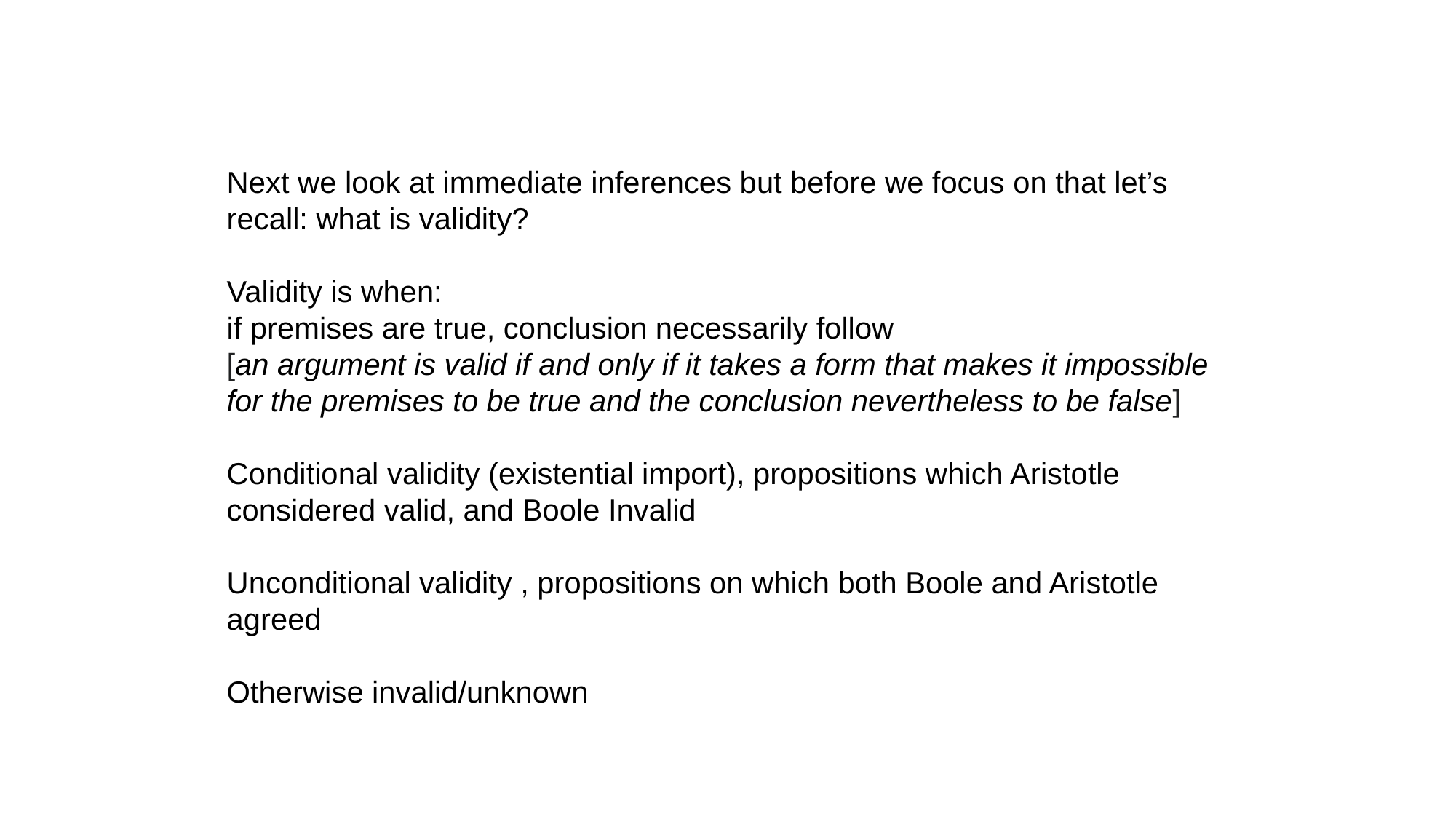

Next we look at immediate inferences but before we focus on that let’s recall: what is validity?

Validity is when:
if premises are true, conclusion necessarily follow
[an argument is valid if and only if it takes a form that makes it impossible for the premises to be true and the conclusion nevertheless to be false]
Conditional validity (existential import), propositions which Aristotle considered valid, and Boole Invalid
Unconditional validity , propositions on which both Boole and Aristotle agreed

Otherwise invalid/unknown